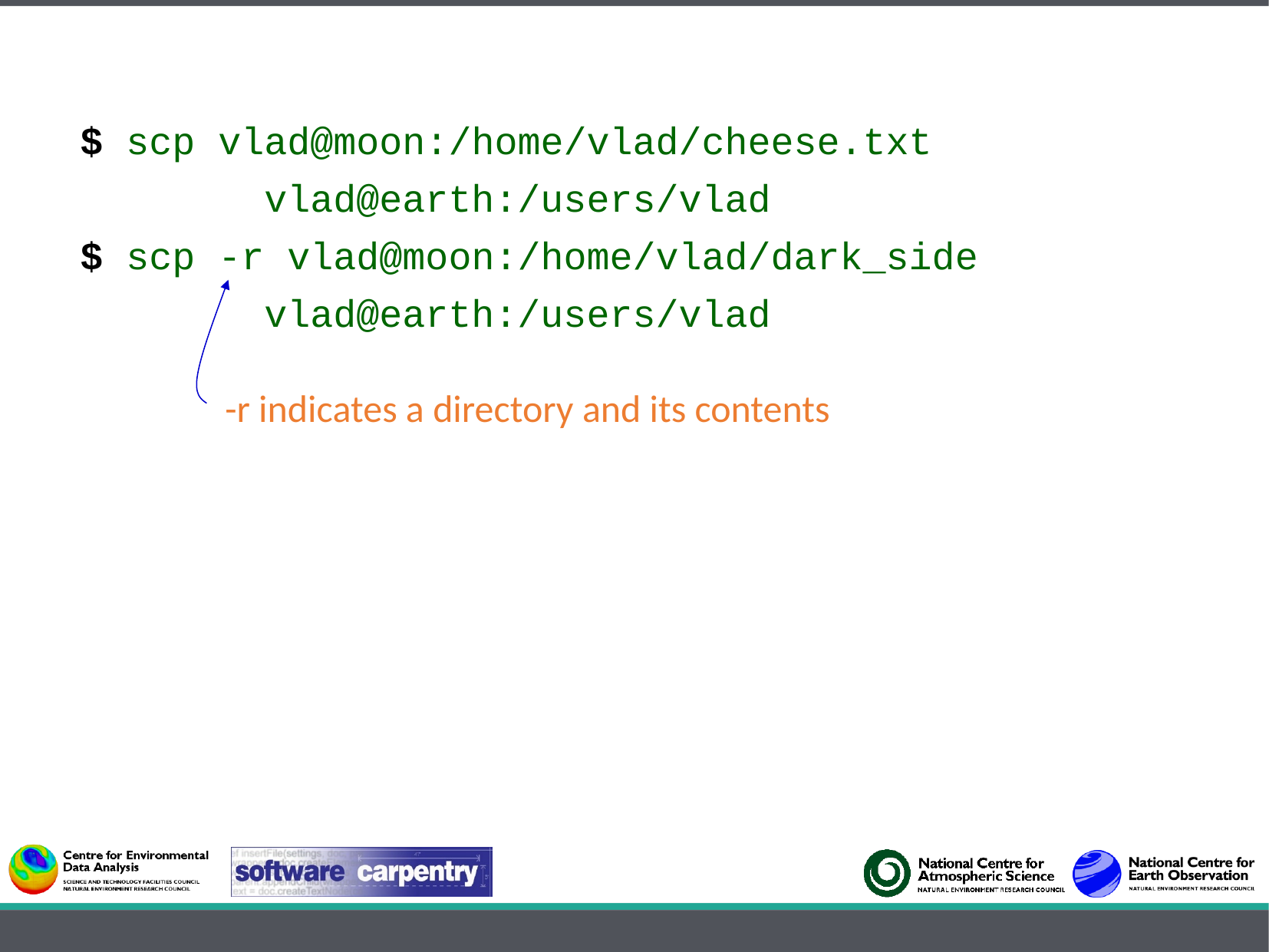

$ scp vlad@moon:/home/vlad/cheese.txt
        vlad@earth:/users/vlad
$ scp -r vlad@moon:/home/vlad/dark_side
        vlad@earth:/users/vlad

-r indicates a directory and its contents